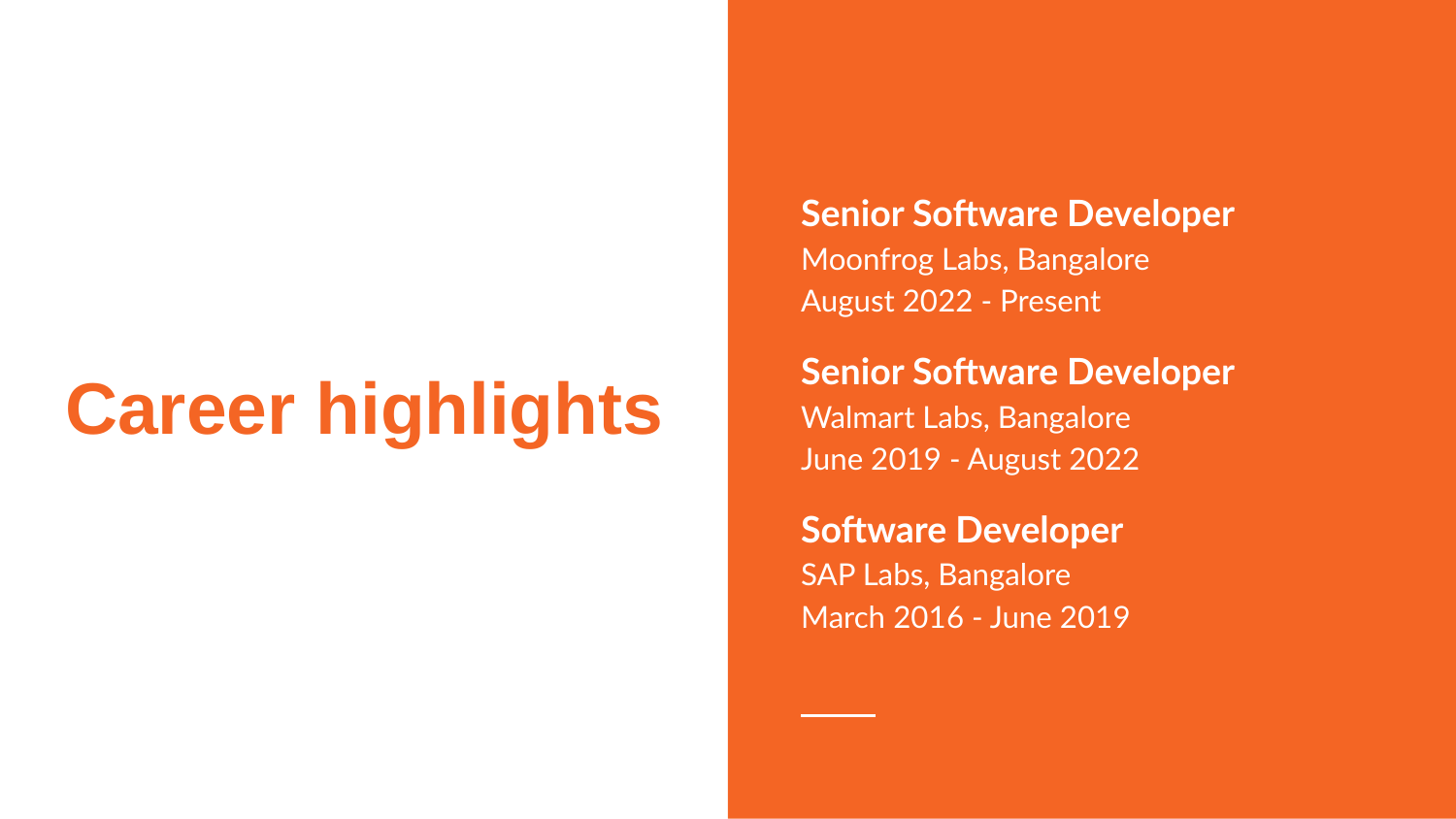

Senior Software Developer
Moonfrog Labs, Bangalore
August 2022 - Present
Senior Software Developer
Walmart Labs, Bangalore
June 2019 - August 2022
Software Developer
SAP Labs, Bangalore
March 2016 - June 2019
# Career highlights